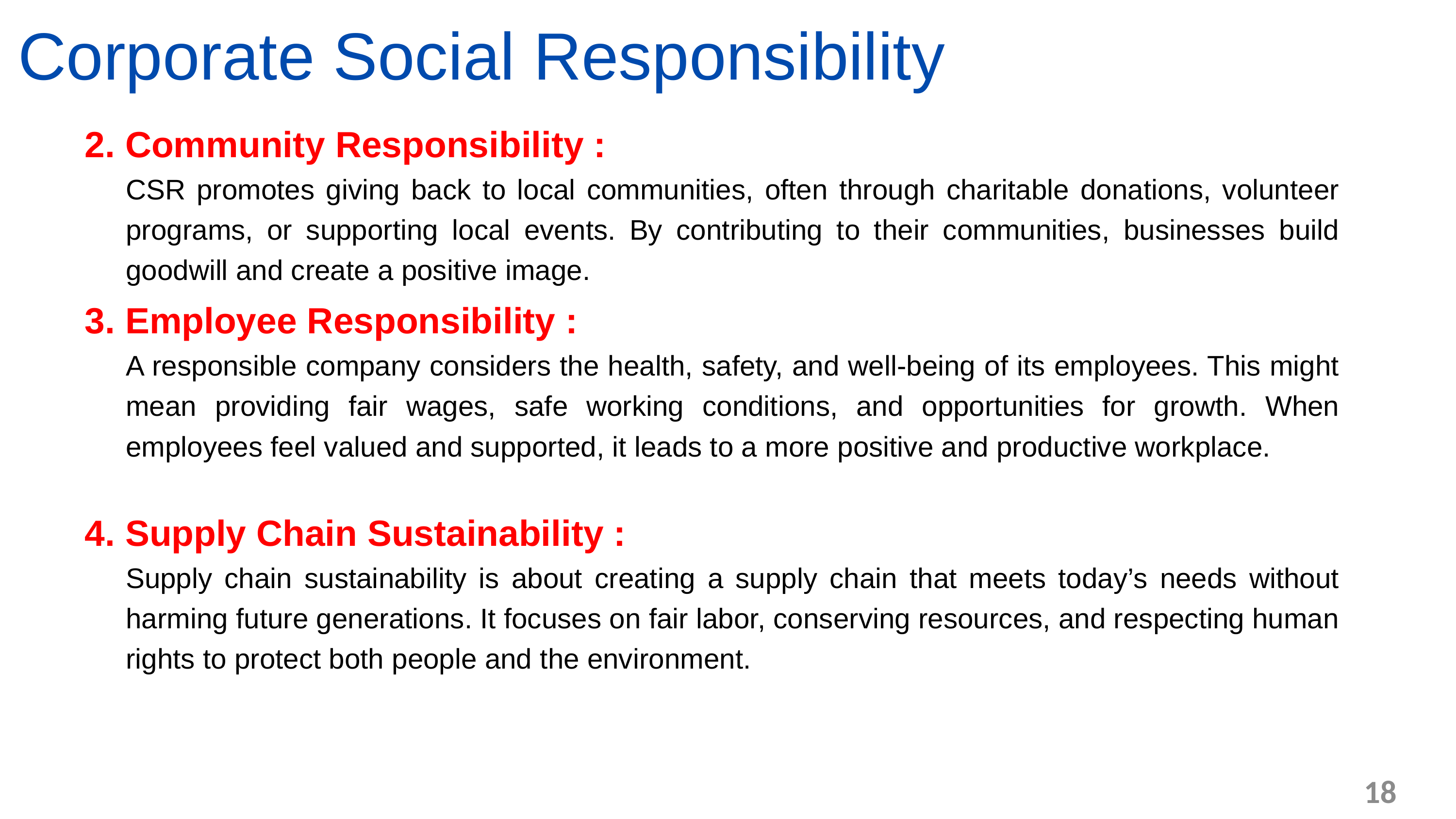

Corporate Social Responsibility
2. Community Responsibility :
	CSR promotes giving back to local communities, often through charitable donations, volunteer programs, or supporting local events. By contributing to their communities, businesses build goodwill and create a positive image.
3. Employee Responsibility :
	A responsible company considers the health, safety, and well-being of its employees. This might mean providing fair wages, safe working conditions, and opportunities for growth. When employees feel valued and supported, it leads to a more positive and productive workplace.
4. Supply Chain Sustainability :
	Supply chain sustainability is about creating a supply chain that meets today’s needs without harming future generations. It focuses on fair labor, conserving resources, and respecting human rights to protect both people and the environment.
18